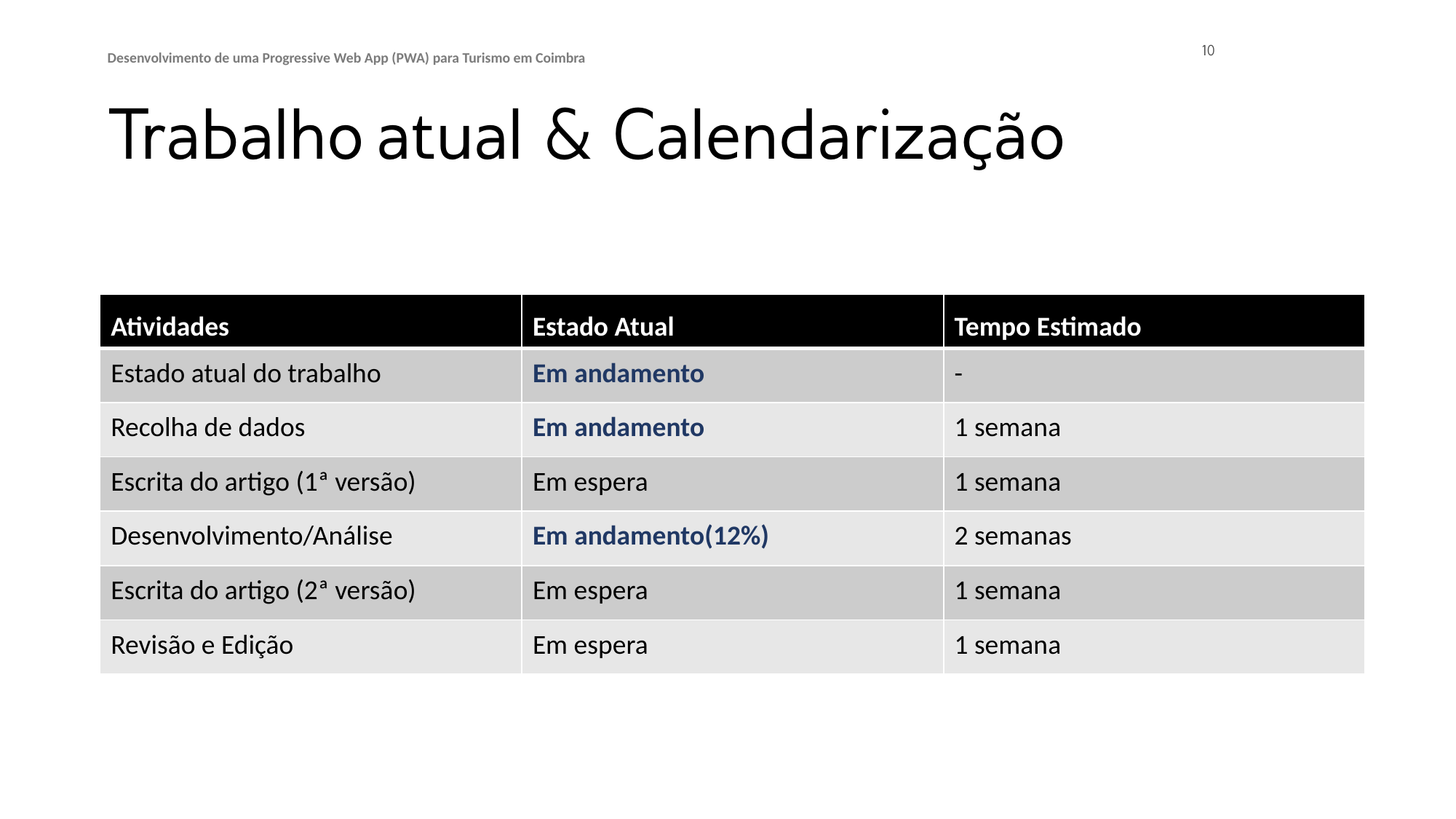

Desenvolvimento de uma Progressive Web App (PWA) para Turismo em Coimbra
10
# Trabalho atual & Calendarização
| Atividades | Estado Atual | Tempo Estimado |
| --- | --- | --- |
| Estado atual do trabalho | Em andamento | - |
| Recolha de dados | Em andamento | 1 semana |
| Escrita do artigo (1ª versão) | Em espera | 1 semana |
| Desenvolvimento/Análise | Em andamento(12%) | 2 semanas |
| Escrita do artigo (2ª versão) | Em espera | 1 semana |
| Revisão e Edição | Em espera | 1 semana |